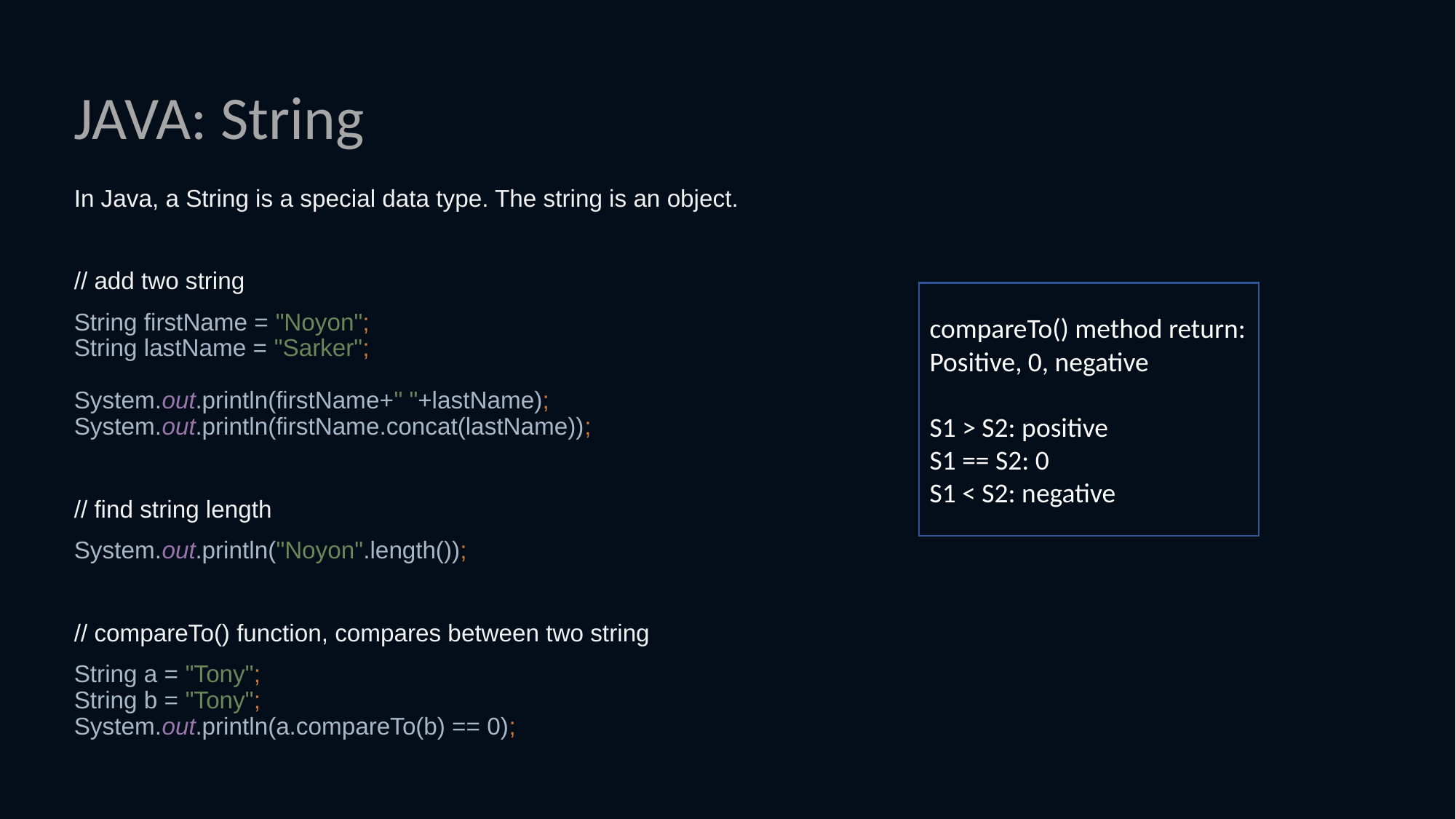

# JAVA: String
In Java, a String is a special data type. The string is an object.

// add two string
String firstName = "Noyon";
String lastName = "Sarker";
System.out.println(firstName+" "+lastName);
System.out.println(firstName.concat(lastName));

// find string length
System.out.println("Noyon".length());

// compareTo() function, compares between two string
String a = "Tony";
String b = "Tony";
System.out.println(a.compareTo(b) == 0);

compareTo() method return:
Positive, 0, negative

S1 > S2: positive
S1 == S2: 0
S1 < S2: negative